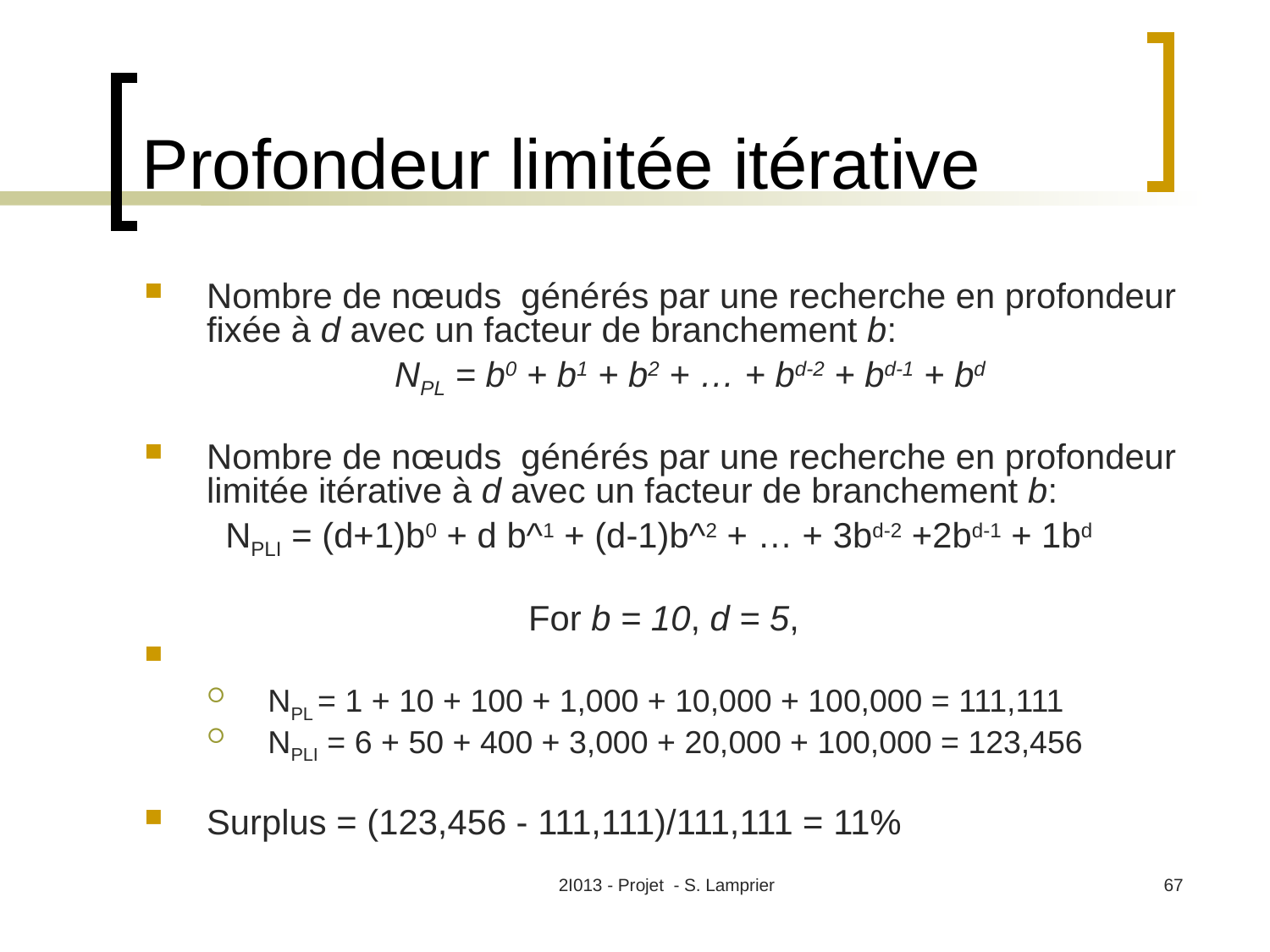

# Profondeur limitée itérative
Nombre de nœuds  générés par une recherche en profondeur fixée à d avec un facteur de branchement b:
	NPL = b0 + b1 + b2 + … + bd-2 + bd-1 + bd

Nombre de nœuds  générés par une recherche en profondeur limitée itérative à d avec un facteur de branchement b:
NPLI = (d+1)b0 + d b^1 + (d-1)b^2 + … + 3bd-2 +2bd-1 + 1bd

For b = 10, d = 5,

NPL = 1 + 10 + 100 + 1,000 + 10,000 + 100,000 = 111,111
NPLI = 6 + 50 + 400 + 3,000 + 20,000 + 100,000 = 123,456

Surplus = (123,456 - 111,111)/111,111 = 11%
2I013 - Projet  - S. Lamprier
67